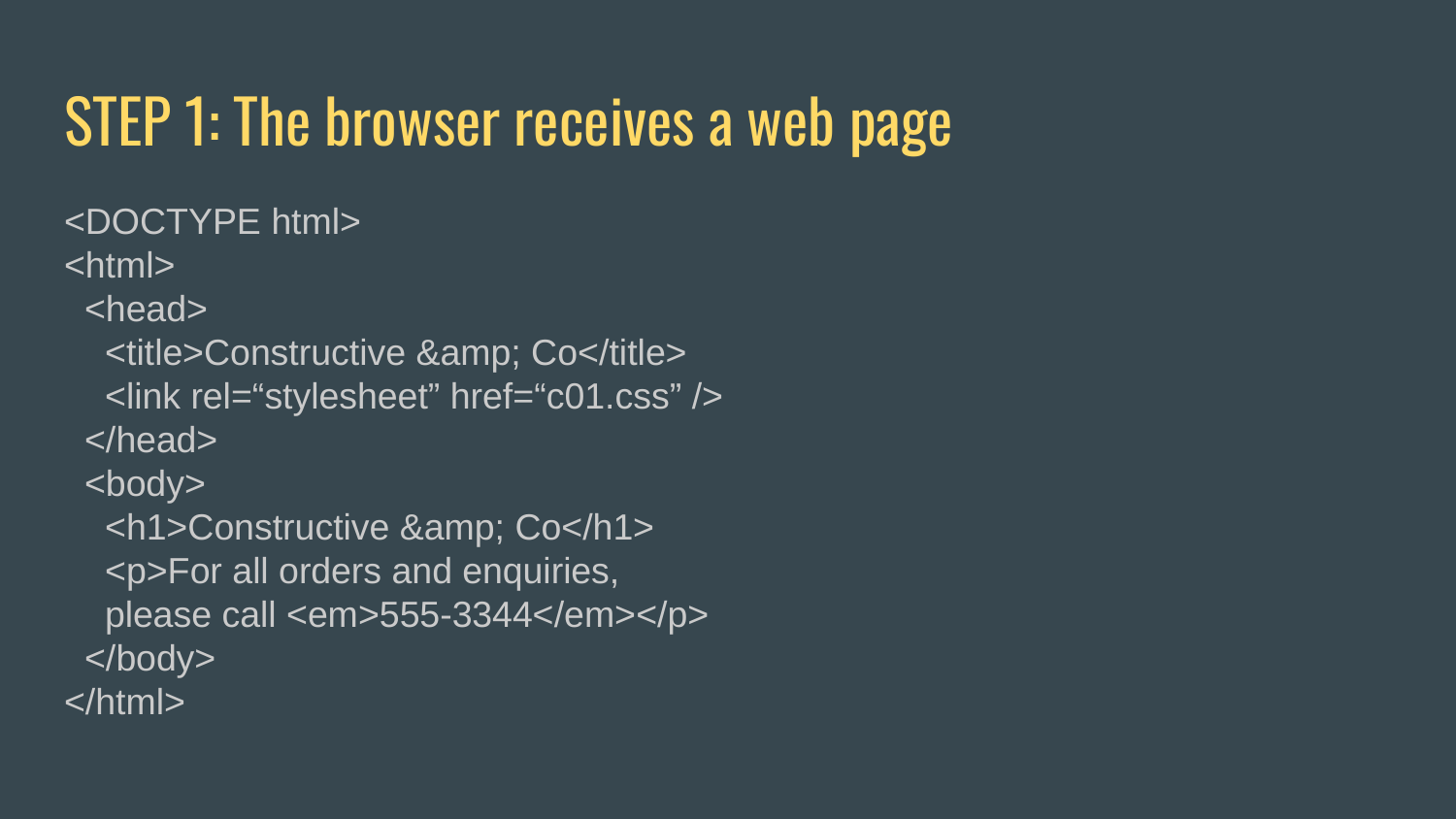

# STEP 1: The browser receives a web page
<DOCTYPE html>
<html>
  <head>
    <title>Constructive &amp; Co</title>
    <link rel=“stylesheet” href=“c01.css” />
  </head>
  <body>
    <h1>Constructive &amp; Co</h1>
    <p>For all orders and enquiries,
    please call <em>555-3344</em></p>
  </body>
</html>